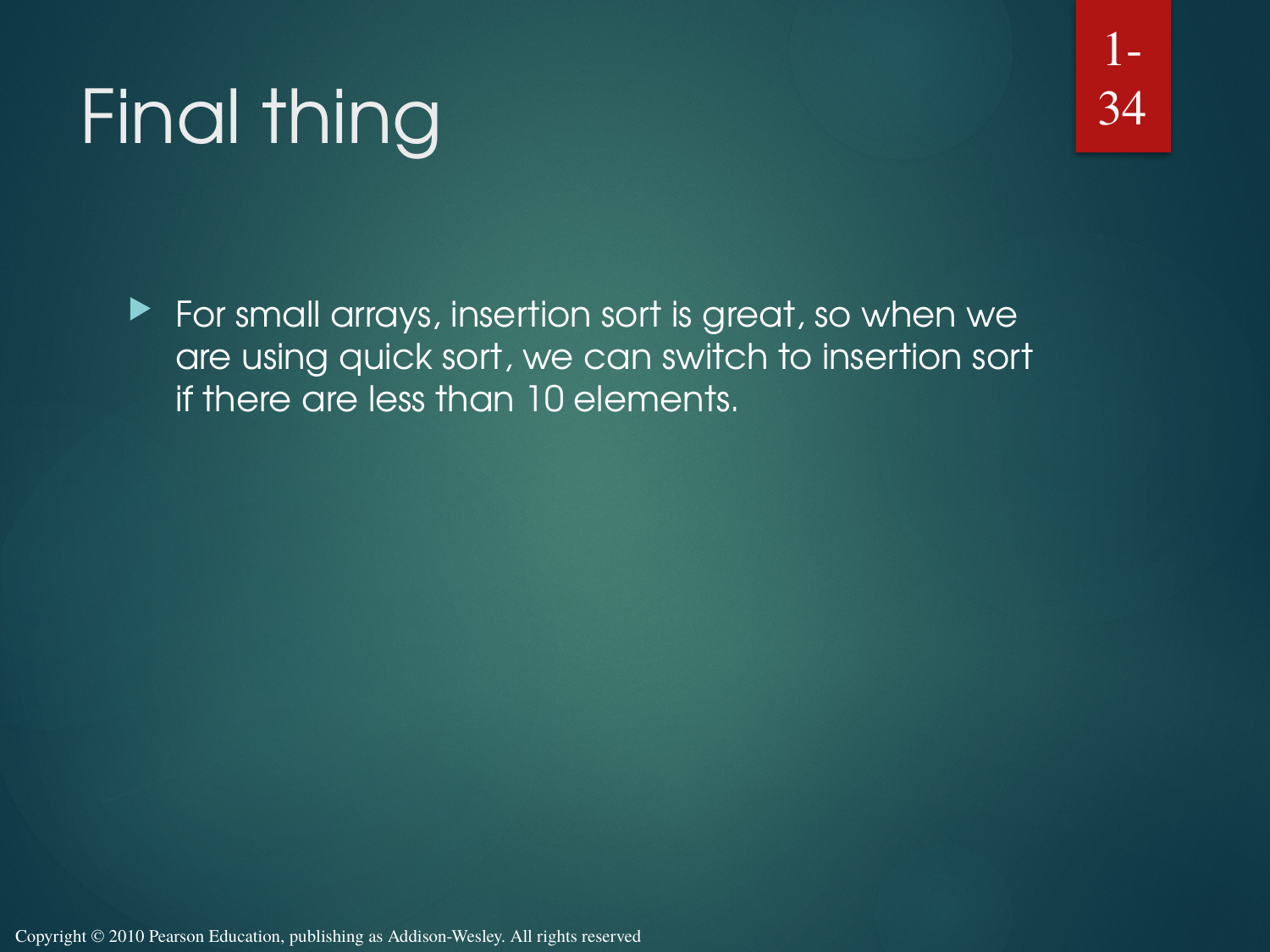

1-34
# Final thing
For small arrays, insertion sort is great, so when we are using quick sort, we can switch to insertion sort if there are less than 10 elements.